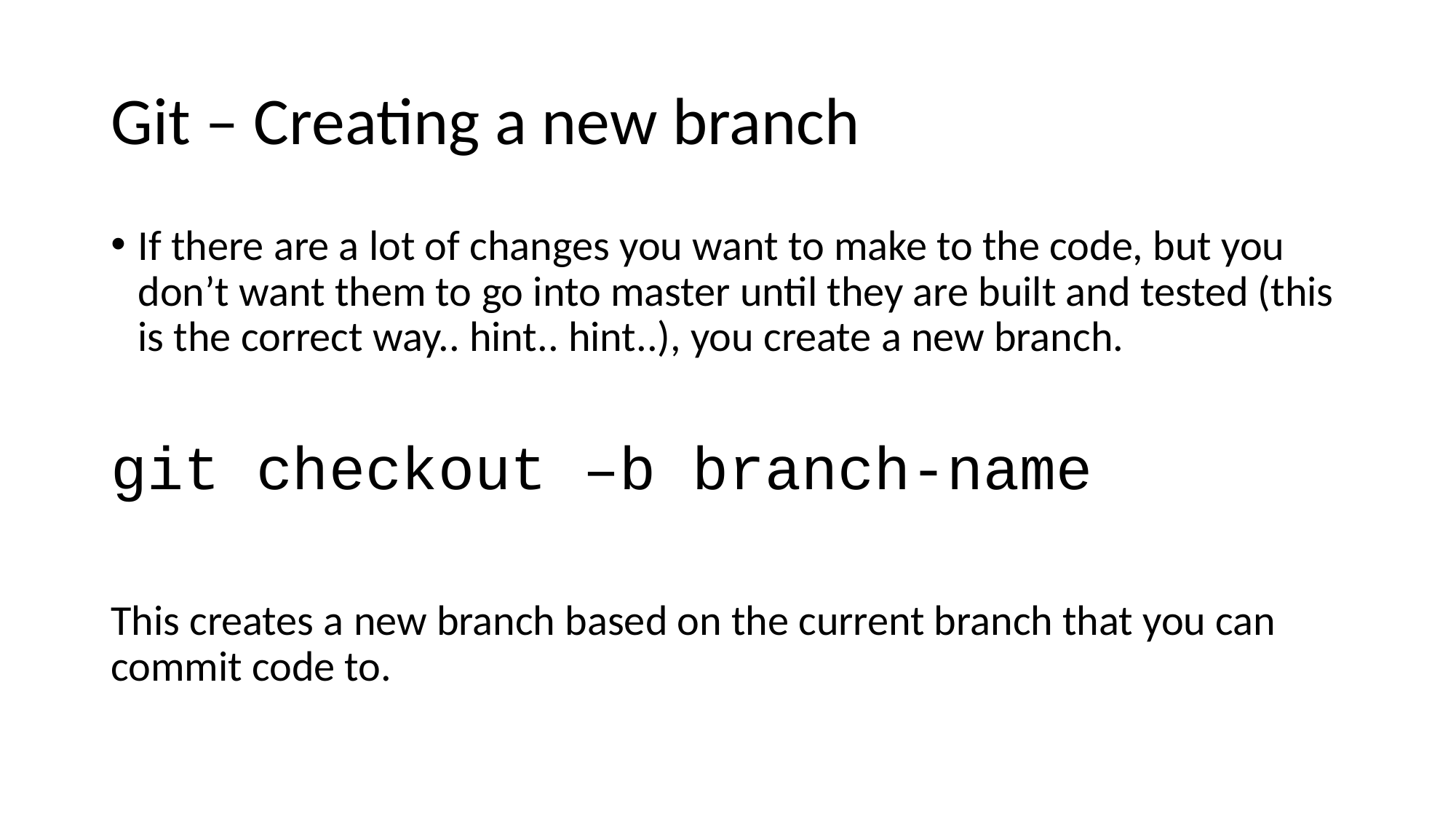

Git – Creating a new branch
If there are a lot of changes you want to make to the code, but you don’t want them to go into master until they are built and tested (this is the correct way.. hint.. hint..), you create a new branch.

git checkout –b branch-name

This creates a new branch based on the current branch that you can commit code to.